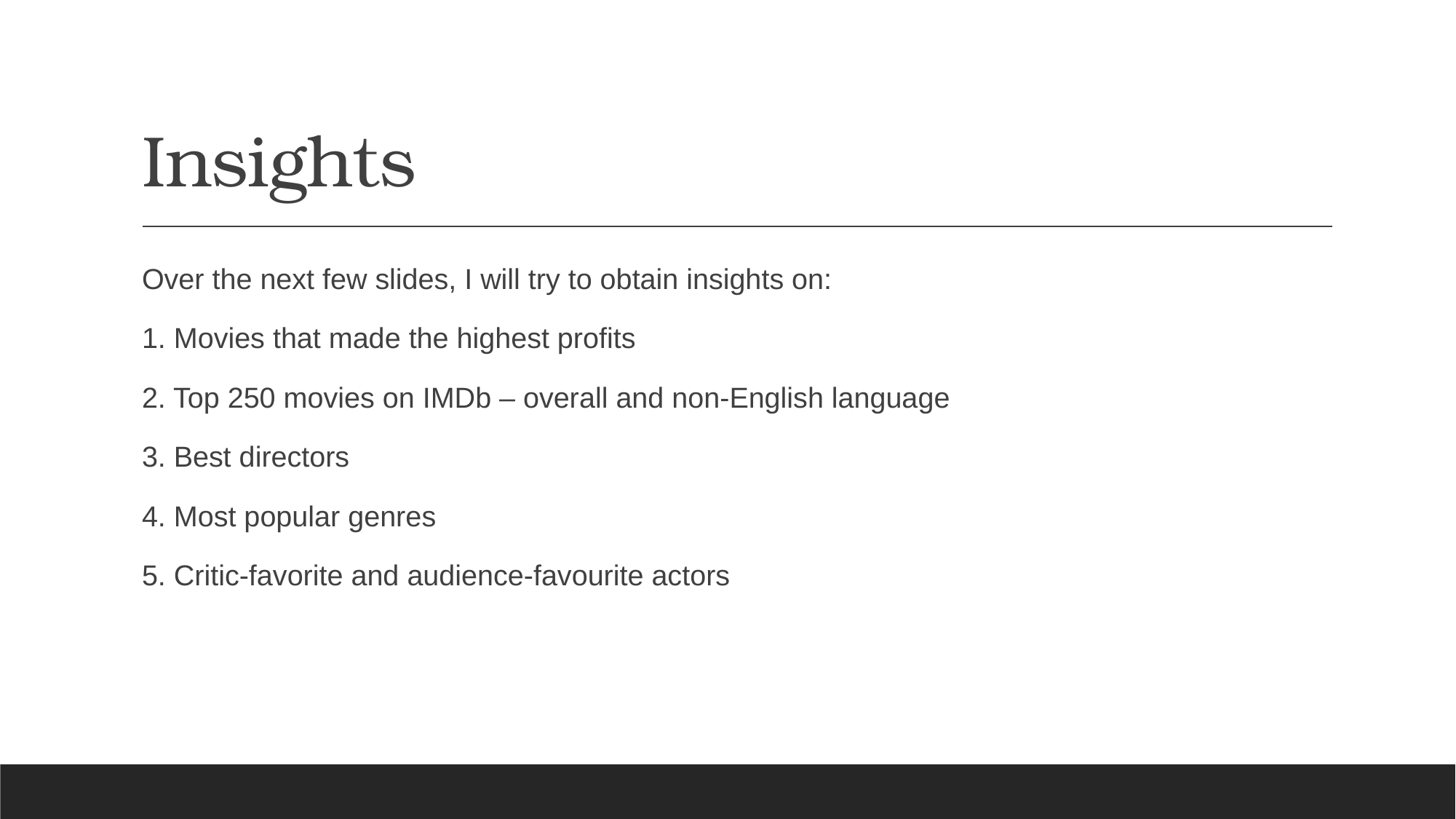

# Insights
Over the next few slides, I will try to obtain insights on:
1. Movies that made the highest profits
2. Top 250 movies on IMDb – overall and non-English language
3. Best directors
4. Most popular genres
5. Critic-favorite and audience-favourite actors